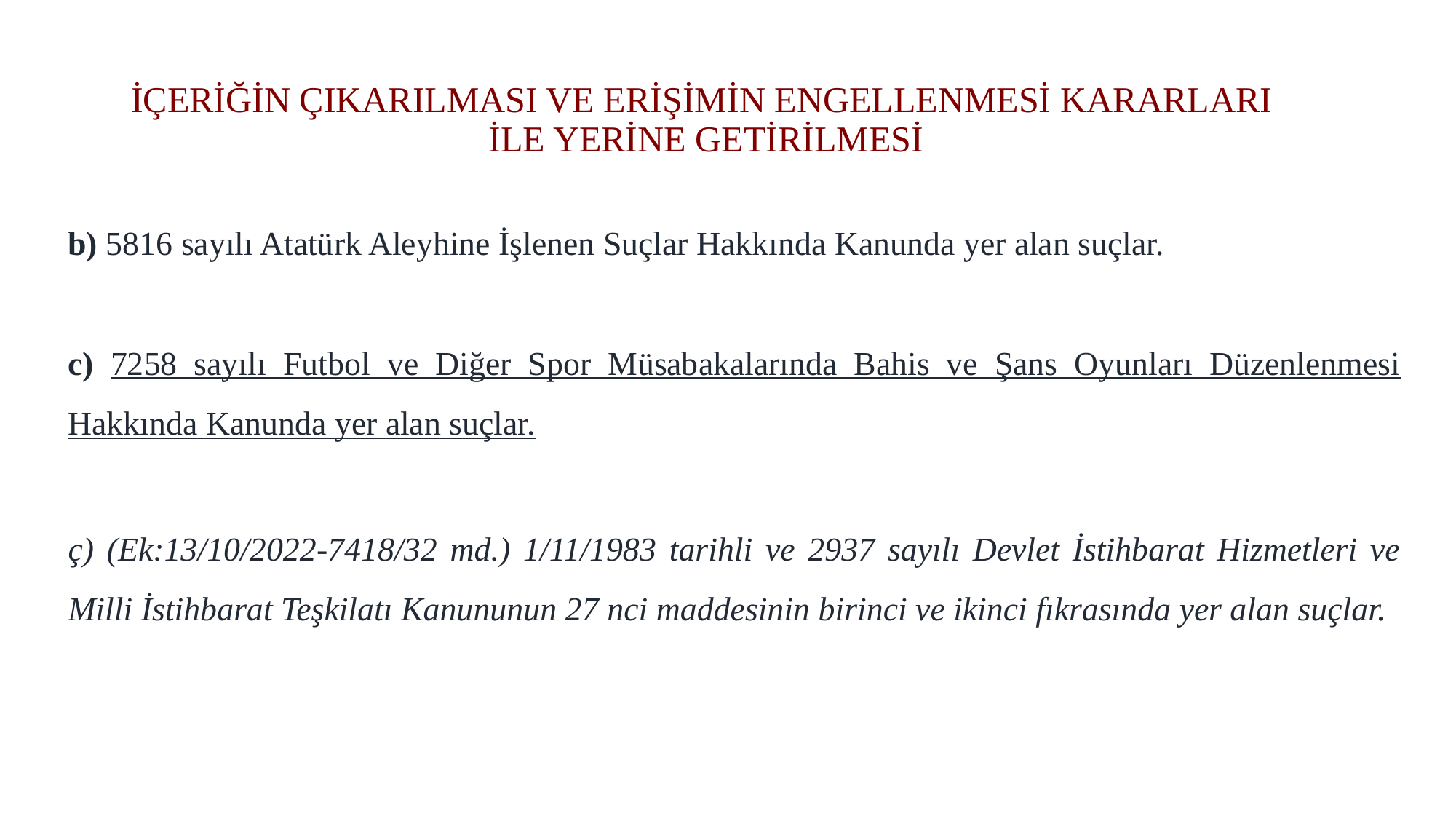

# İÇERİĞİN ÇIKARILMASI VE ERİŞİMİN ENGELLENMESİ KARARLARI İLE YERİNE GETİRİLMESİ
b) 5816 sayılı Atatürk Aleyhine İşlenen Suçlar Hakkında Kanunda yer alan suçlar.

c) 7258 sayılı Futbol ve Diğer Spor Müsabakalarında Bahis ve Şans Oyunları Düzenlenmesi Hakkında Kanunda yer alan suçlar.

ç) (Ek:13/10/2022-7418/32 md.) 1/11/1983 tarihli ve 2937 sayılı Devlet İstihbarat Hizmetleri ve Milli İstihbarat Teşkilatı Kanununun 27 nci maddesinin birinci ve ikinci fıkrasında yer alan suçlar.